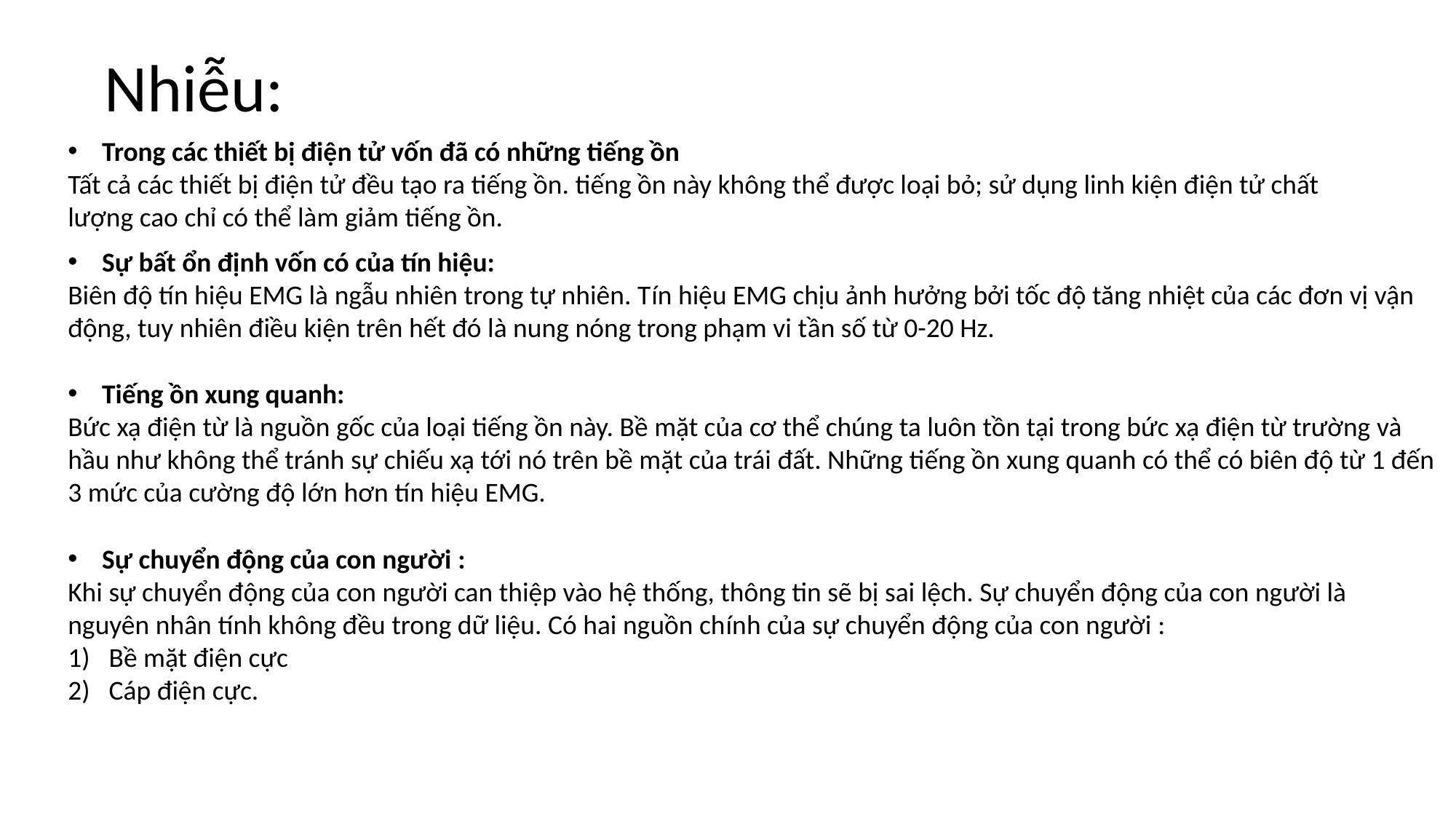

# Nhiễu:
Trong các thiết bị điện tử vốn đã có những tiếng ồn
Tất cả các thiết bị điện tử đều tạo ra tiếng ồn. tiếng ồn này không thể được loại bỏ; sử dụng linh kiện điện tử chất lượng cao chỉ có thể làm giảm tiếng ồn.
Sự bất ổn định vốn có của tín hiệu:
Biên độ tín hiệu EMG là ngẫu nhiên trong tự nhiên. Tín hiệu EMG chịu ảnh hưởng bởi tốc độ tăng nhiệt của các đơn vị vận động, tuy nhiên điều kiện trên hết đó là nung nóng trong phạm vi tần số từ 0-20 Hz.
Tiếng ồn xung quanh:
Bức xạ điện từ là nguồn gốc của loại tiếng ồn này. Bề mặt của cơ thể chúng ta luôn tồn tại trong bức xạ điện từ trường và hầu như không thể tránh sự chiếu xạ tới nó trên bề mặt của trái đất. Những tiếng ồn xung quanh có thể có biên độ từ 1 đến 3 mức của cường độ lớn hơn tín hiệu EMG.
Sự chuyển động của con người :
Khi sự chuyển động của con người can thiệp vào hệ thống, thông tin sẽ bị sai lệch. Sự chuyển động của con người là nguyên nhân tính không đều trong dữ liệu. Có hai nguồn chính của sự chuyển động của con người :
Bề mặt điện cực
Cáp điện cực.